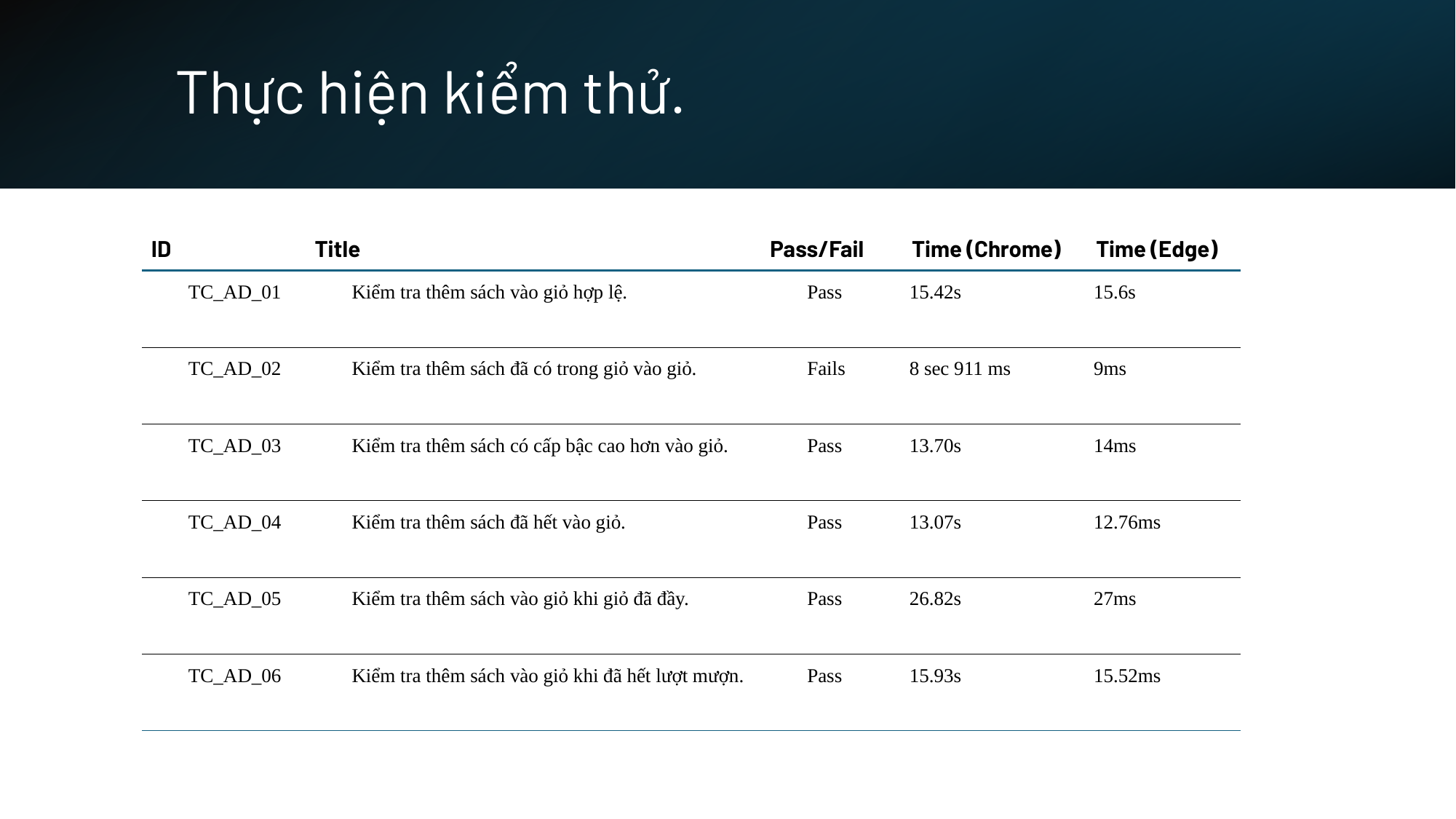

# Thực hiện kiểm thử.
| ID | Title | Pass/Fail | Time (Chrome) | Time (Edge) |
| --- | --- | --- | --- | --- |
| TC\_AD\_01 | Kiểm tra thêm sách vào giỏ hợp lệ. | Pass | 15.42s | 15.6s |
| TC\_AD\_02 | Kiểm tra thêm sách đã có trong giỏ vào giỏ. | Fails | 8 sec 911 ms | 9ms |
| TC\_AD\_03 | Kiểm tra thêm sách có cấp bậc cao hơn vào giỏ. | Pass | 13.70s | 14ms |
| TC\_AD\_04 | Kiểm tra thêm sách đã hết vào giỏ. | Pass | 13.07s | 12.76ms |
| TC\_AD\_05 | Kiểm tra thêm sách vào giỏ khi giỏ đã đầy. | Pass | 26.82s | 27ms |
| TC\_AD\_06 | Kiểm tra thêm sách vào giỏ khi đã hết lượt mượn. | Pass | 15.93s | 15.52ms |